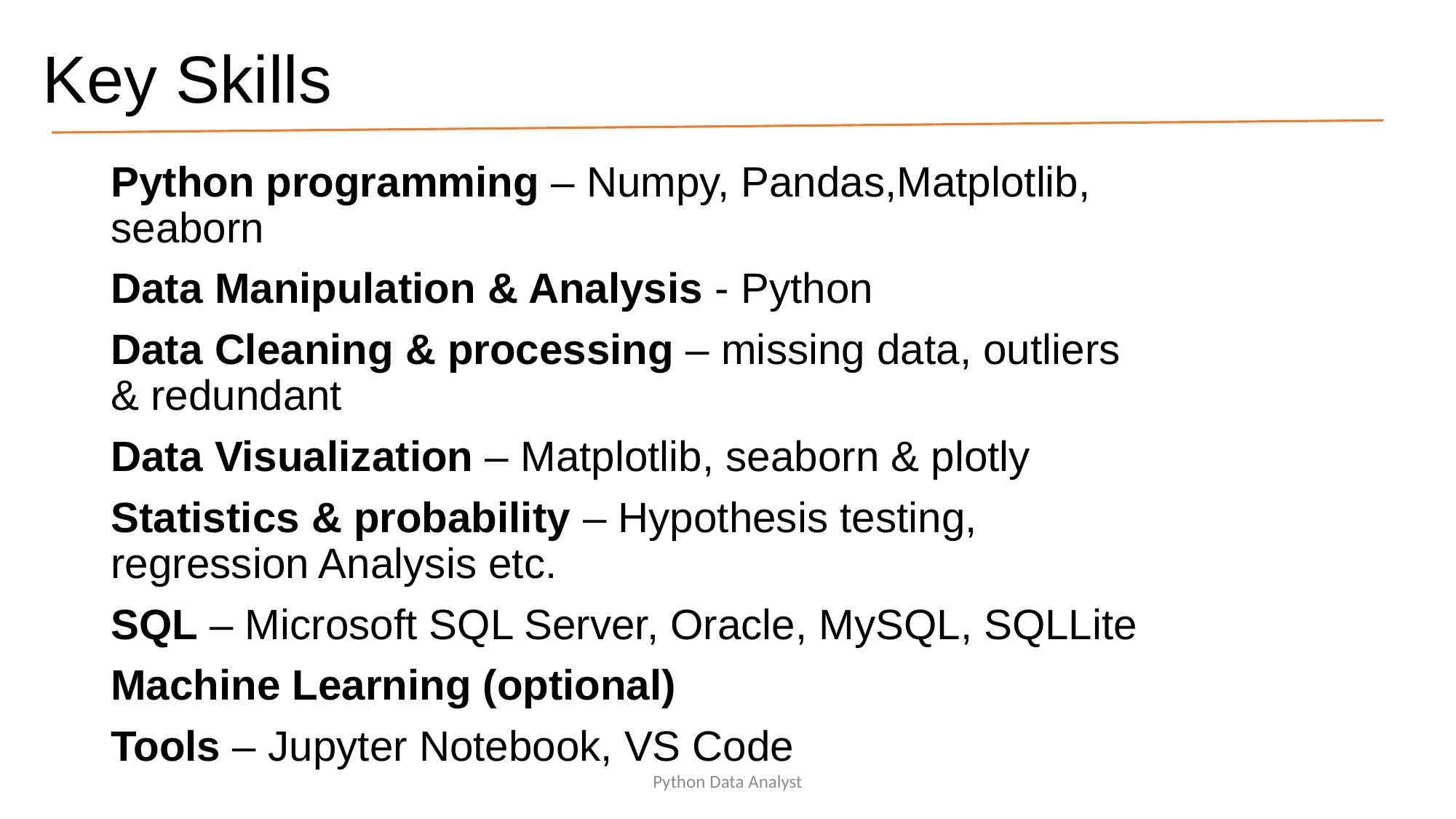

# Key Skills
Python programming – Numpy, Pandas,Matplotlib, seaborn
Data Manipulation & Analysis - Python
Data Cleaning & processing – missing data, outliers  & redundant
Data Visualization – Matplotlib, seaborn & plotly
Statistics & probability – Hypothesis testing, regression Analysis etc.
SQL – Microsoft SQL Server, Oracle, MySQL, SQLLite
Machine Learning (optional)
Tools – Jupyter Notebook, VS Code

Python Data Analyst